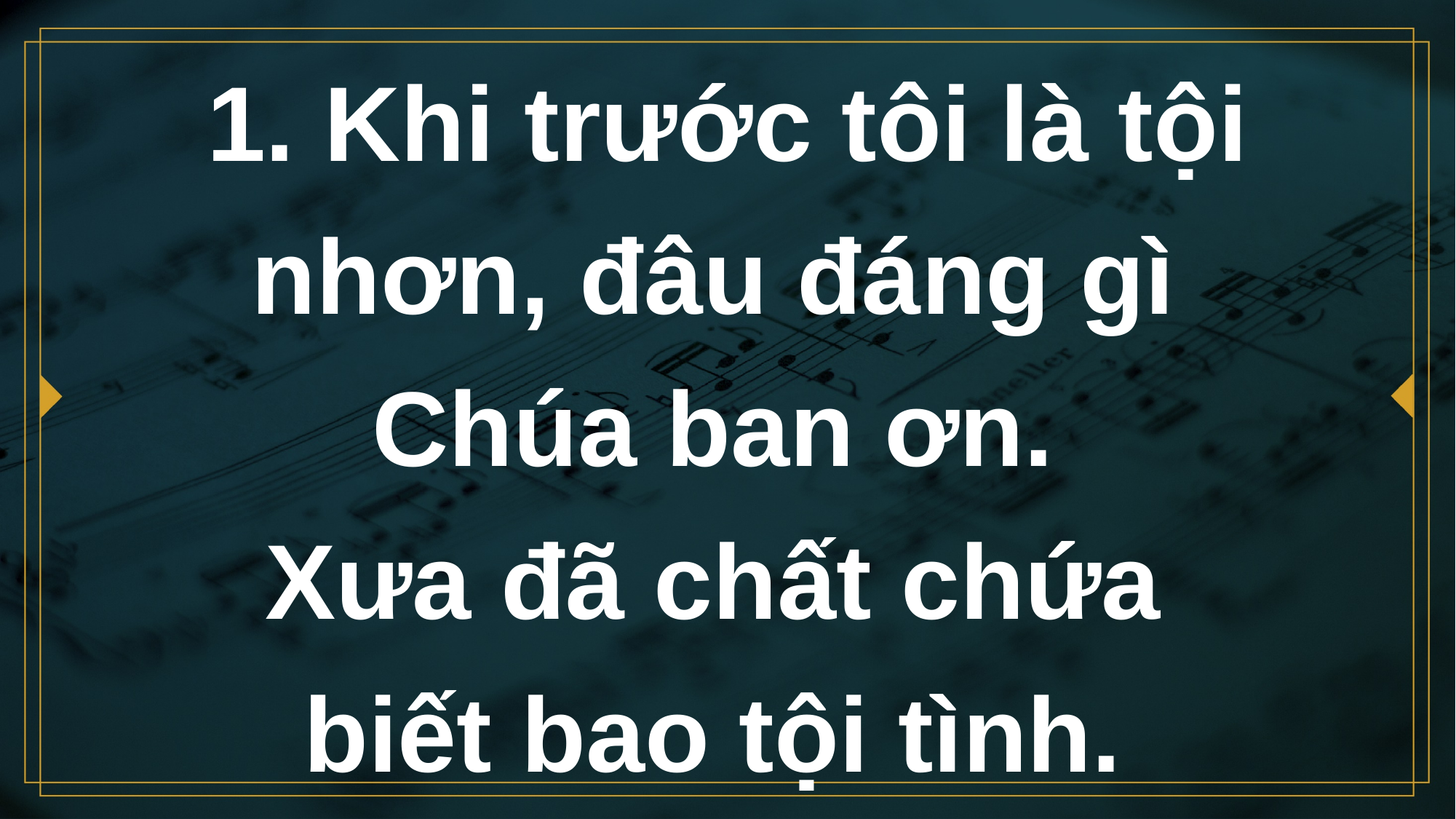

# 1. Khi trước tôi là tội nhơn, đâu đáng gì Chúa ban ơn. Xưa đã chất chứa biết bao tội tình.